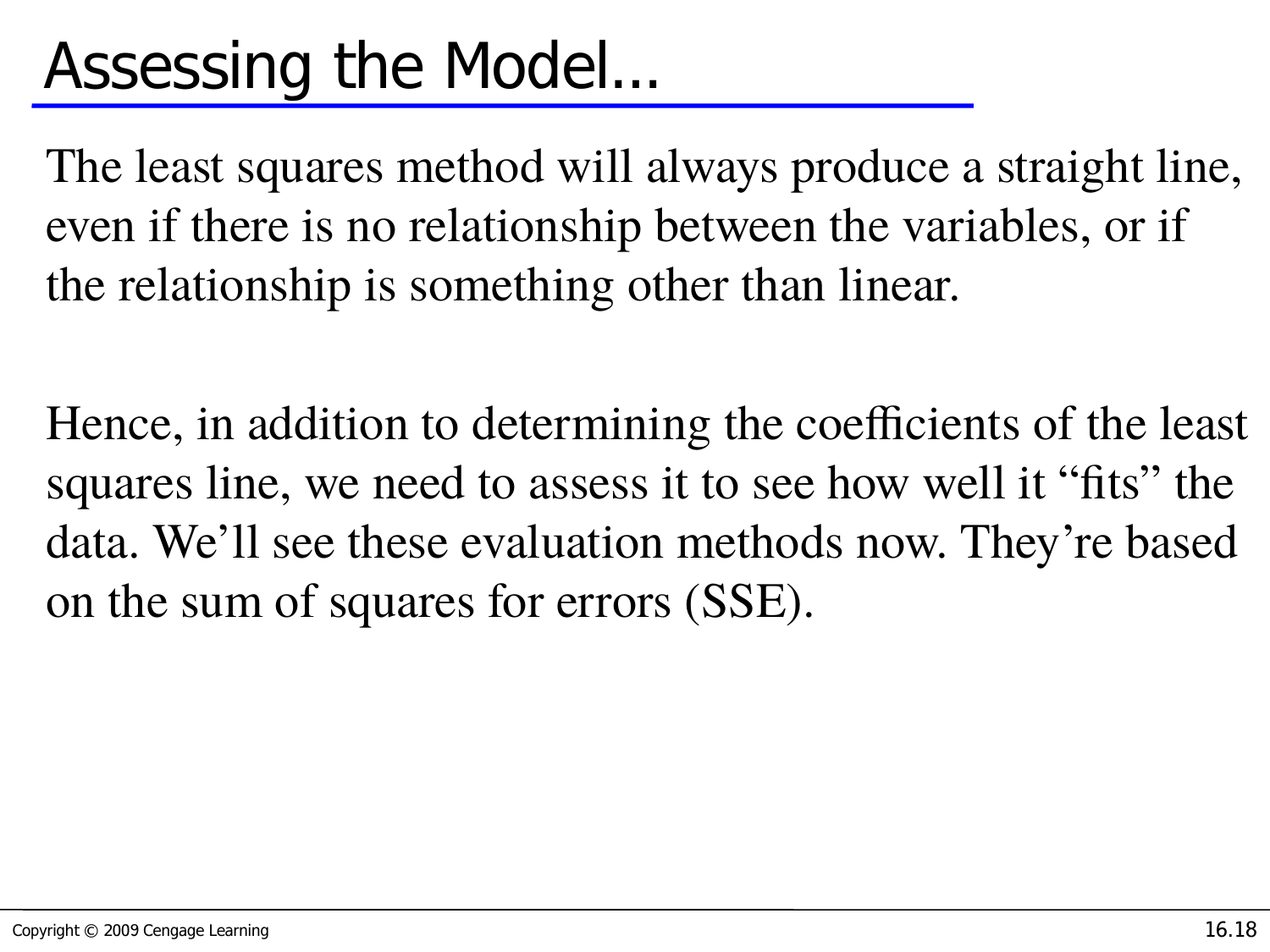

# Assessing the Model…
The least squares method will always produce a straight line, even if there is no relationship between the variables, or if the relationship is something other than linear.

Hence, in addition to determining the coefficients of the least squares line, we need to assess it to see how well it “fits” the data. We’ll see these evaluation methods now. They’re based on the sum of squares for errors (SSE).
16.18